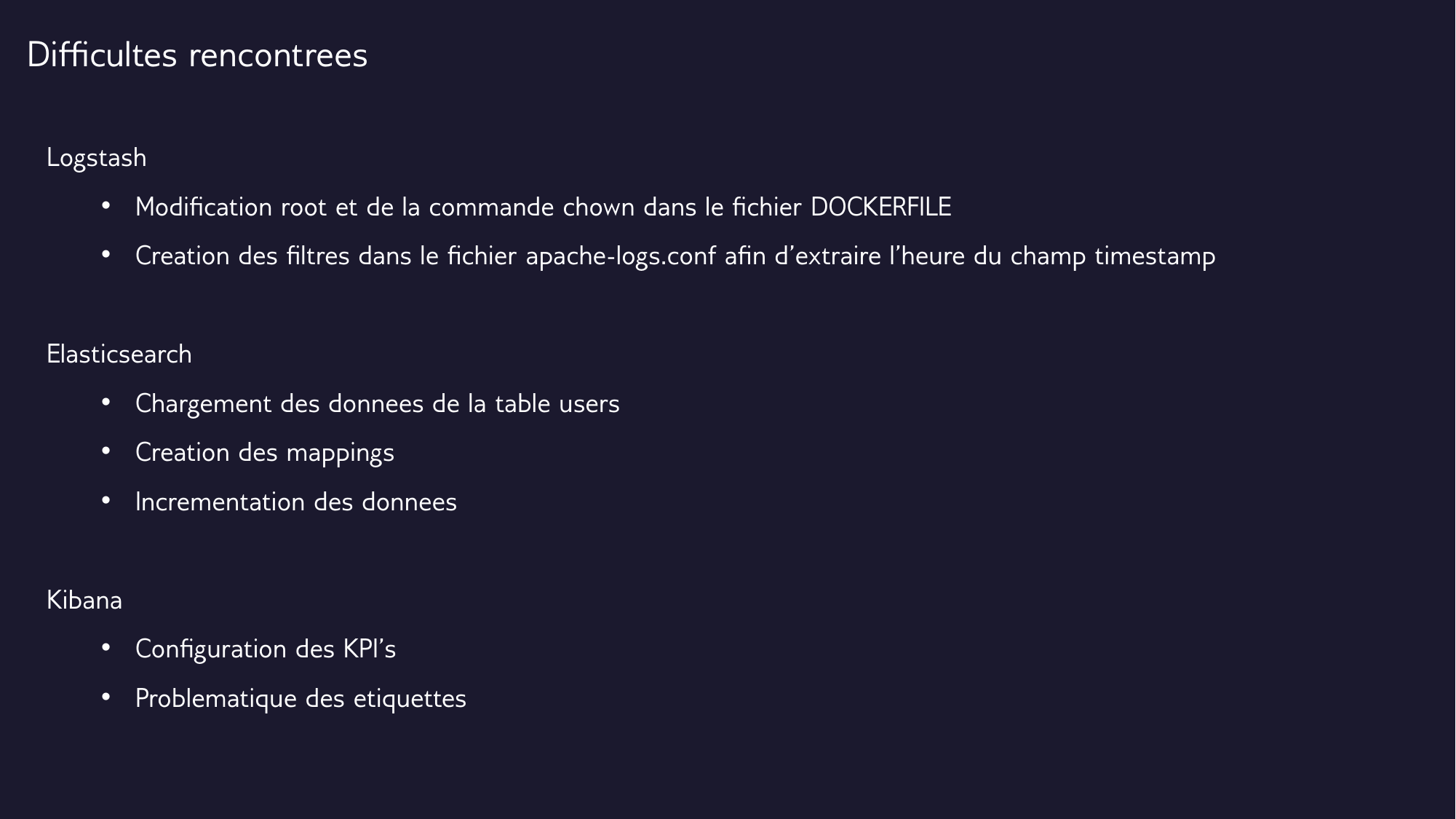

Difficultes rencontrees
Logstash
Modification root et de la commande chown dans le fichier DOCKERFILE
Creation des filtres dans le fichier apache-logs.conf afin d’extraire l’heure du champ timestamp

Elasticsearch
Chargement des donnees de la table users
Creation des mappings
Incrementation des donnees

Kibana
Configuration des KPI’s
Problematique des etiquettes
15